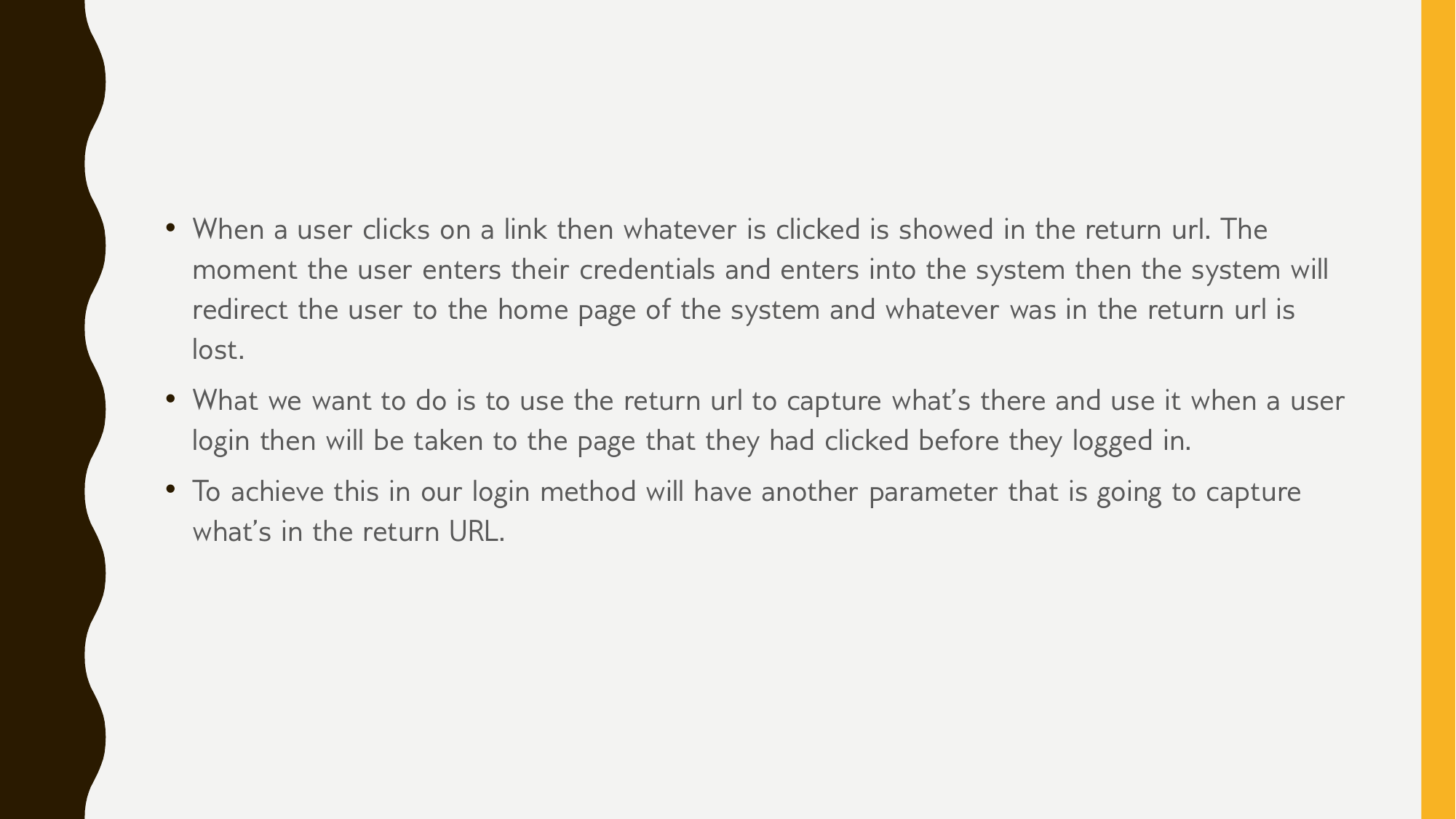

When a user clicks on a link then whatever is clicked is showed in the return url. The moment the user enters their credentials and enters into the system then the system will redirect the user to the home page of the system and whatever was in the return url is lost.
What we want to do is to use the return url to capture what’s there and use it when a user login then will be taken to the page that they had clicked before they logged in.
To achieve this in our login method will have another parameter that is going to capture what’s in the return URL.